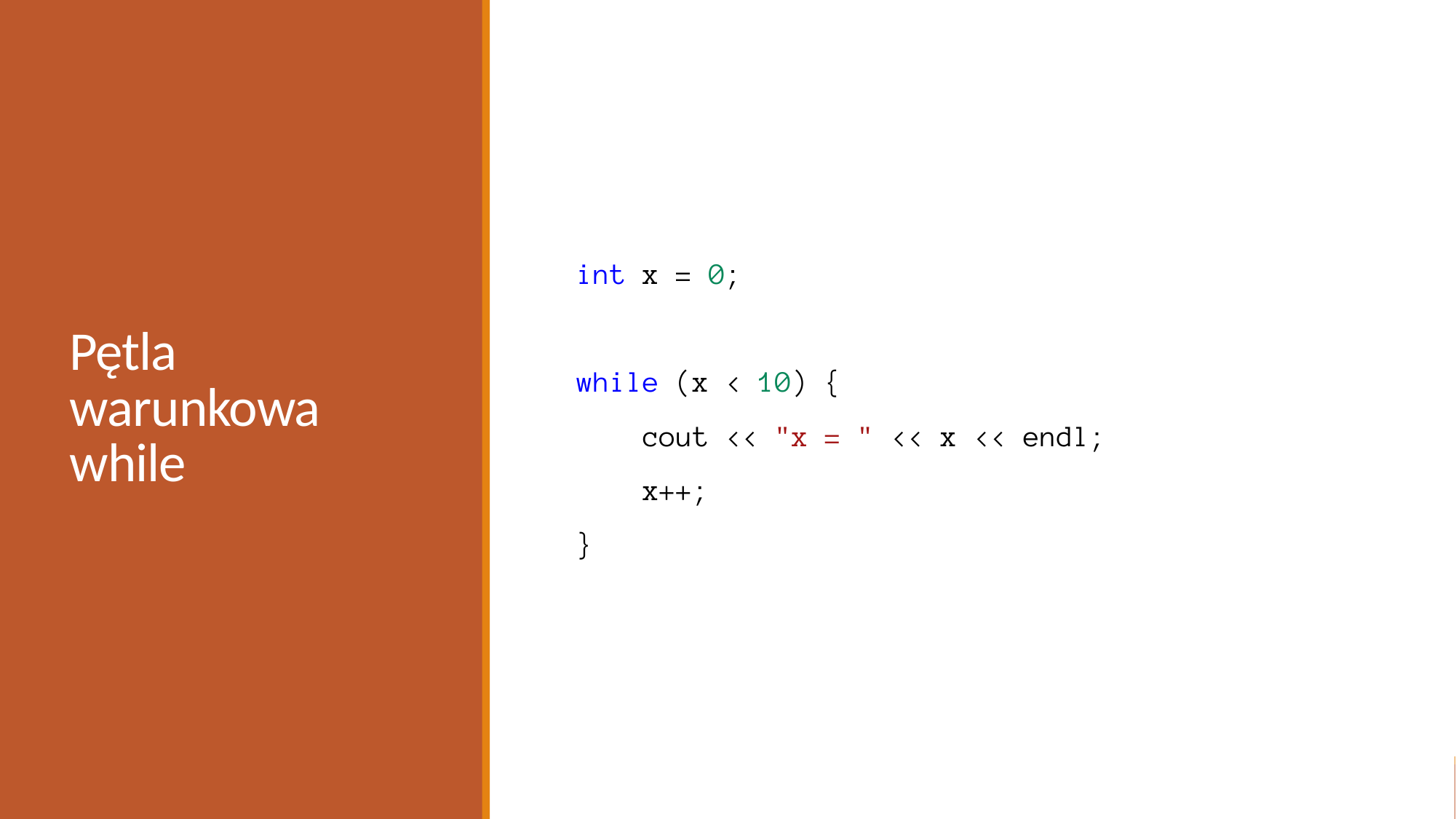

# Pętla warunkowa while
int x = 0;

while (x < 10) {
    cout << "x = " << x << endl;
    x++;
}